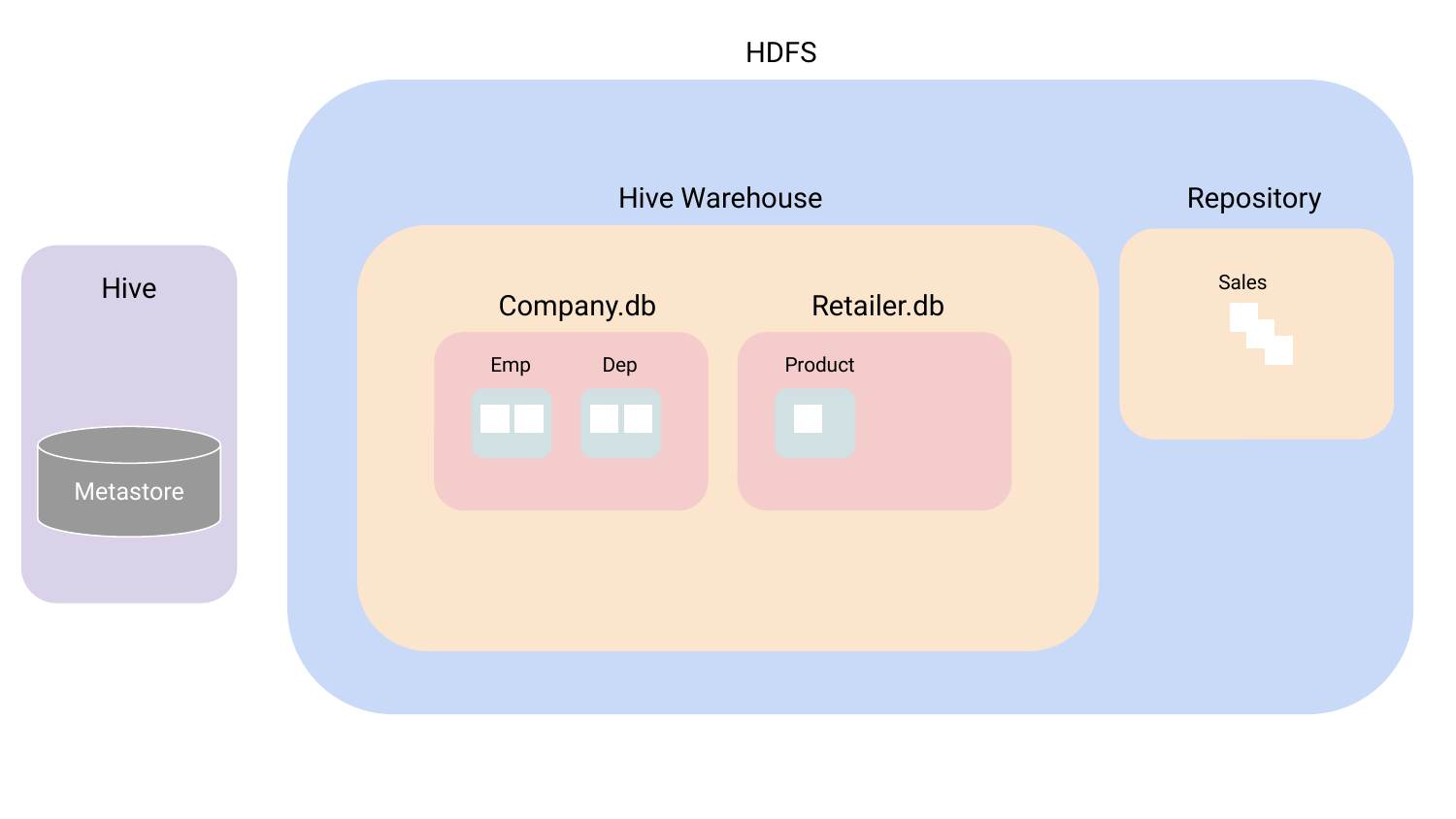

HDFS

Hive Warehouse
Repository

Hive
Sales
Company.db
Retailer.db

Emp
Dep
Product

Metastore